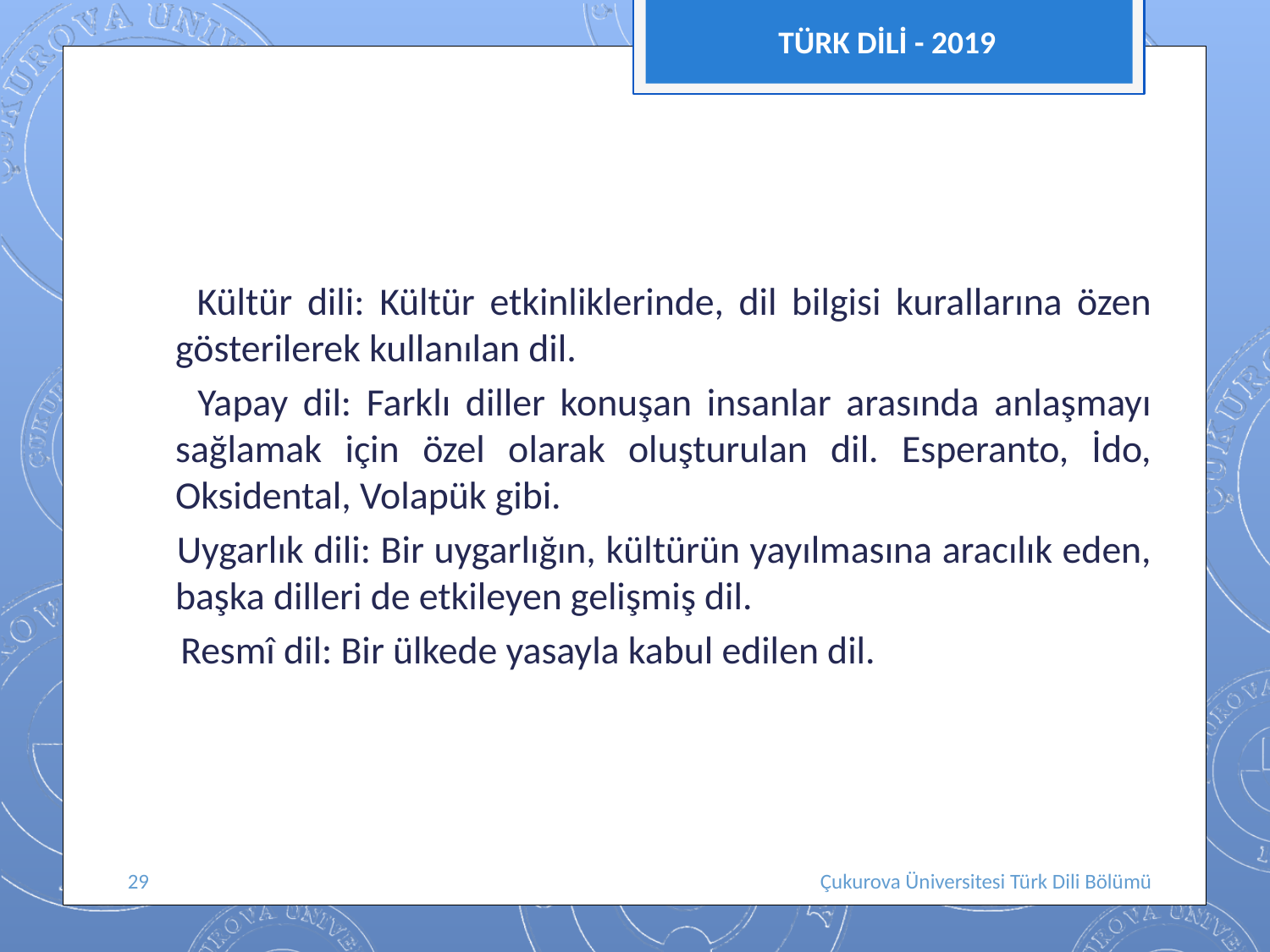

TÜRK DİLİ - 2019

    Kültür dili: Kültür etkinliklerinde, dil bilgisi kurallarına özen gösterilerek kullanılan dil.
    Yapay dil: Farklı diller konuşan insanlar arasında anlaşmayı sağlamak için özel olarak oluşturulan dil. Esperanto, İdo, Oksidental, Volapük gibi.
    Uygarlık dili: Bir uygarlığın, kültürün yayılmasına aracılık eden, başka dilleri de etkileyen gelişmiş dil.
     Resmî dil: Bir ülkede yasayla kabul edilen dil.

29
Çukurova Üniversitesi Türk Dili Bölümü